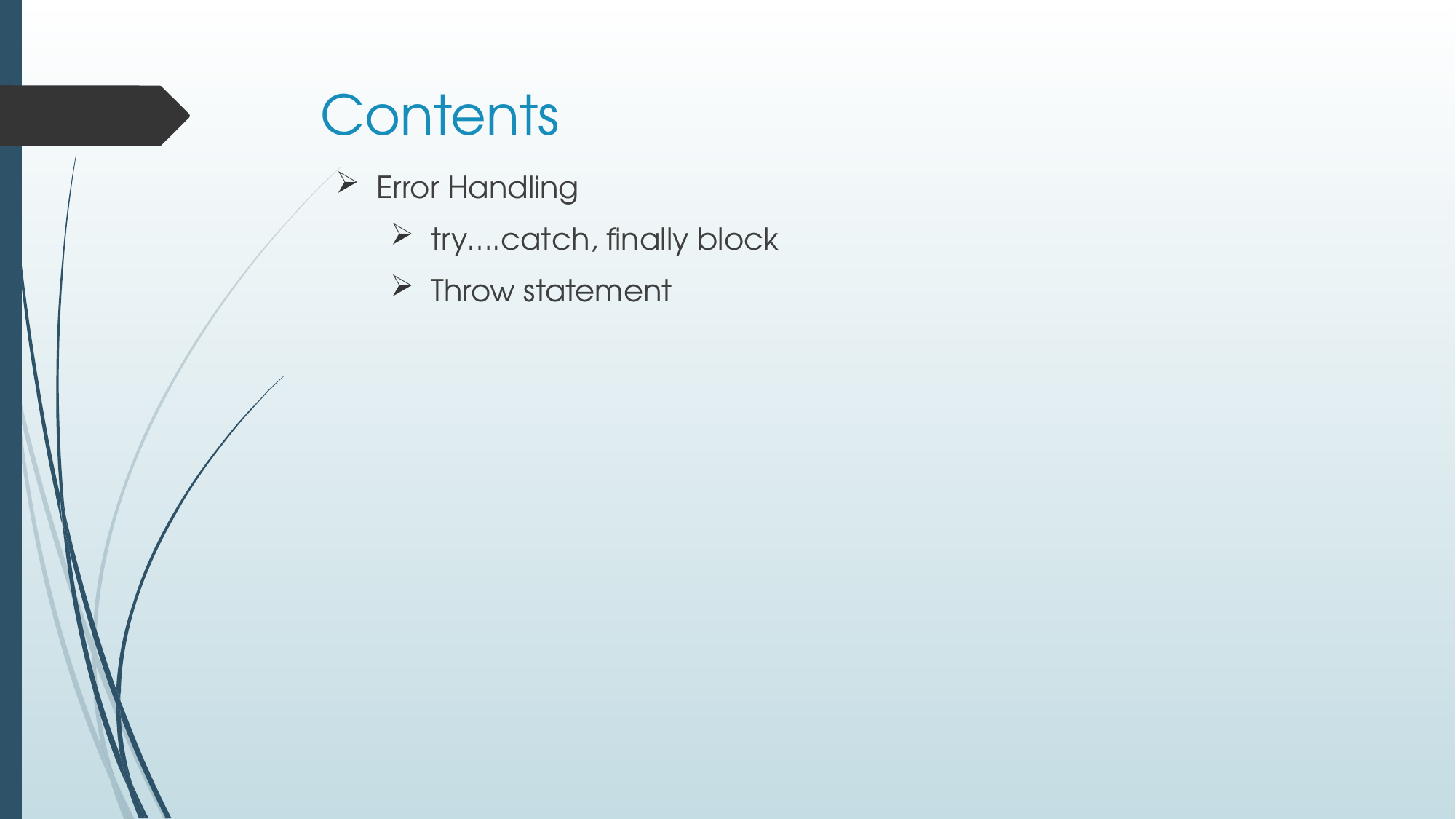

# Contents
Error Handling
try….catch, finally block
Throw statement